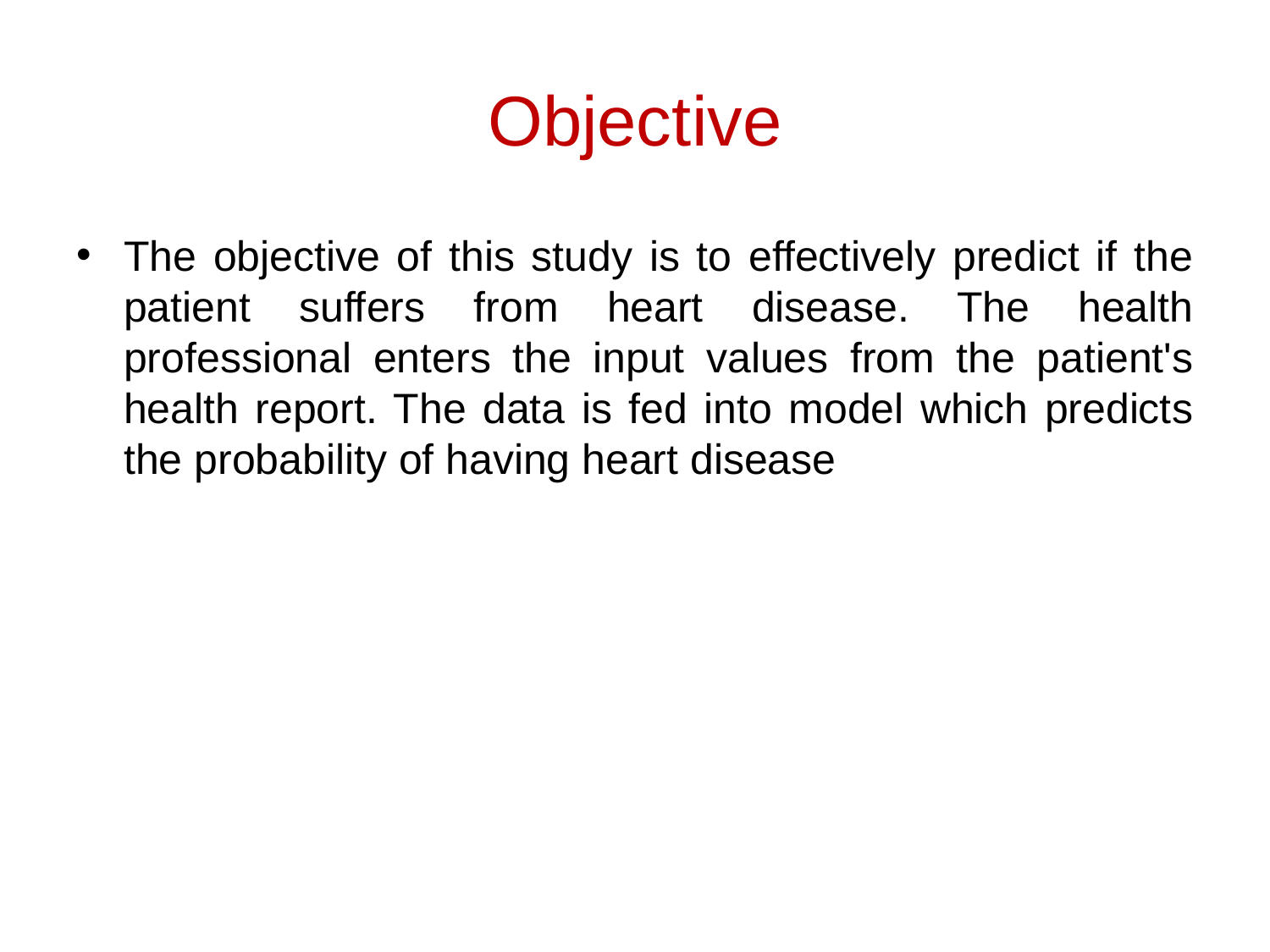

# Objective
The objective of this study is to effectively predict if the patient suffers from heart disease. The health professional enters the input values from the patient's health report. The data is fed into model which predicts the probability of having heart disease